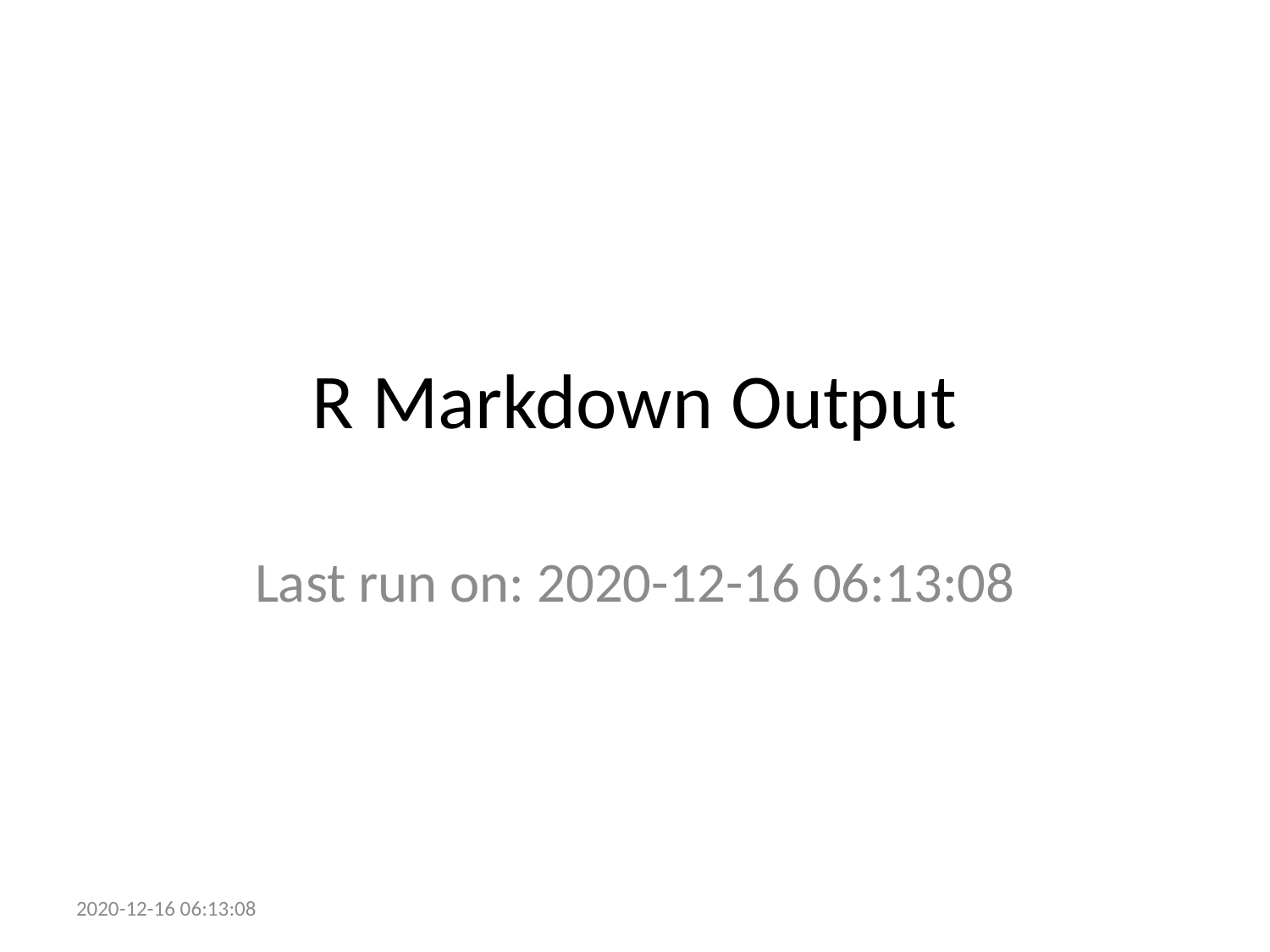

# R Markdown Output
Last run on: 2020-12-16 06:13:08
2020-12-16 06:13:08